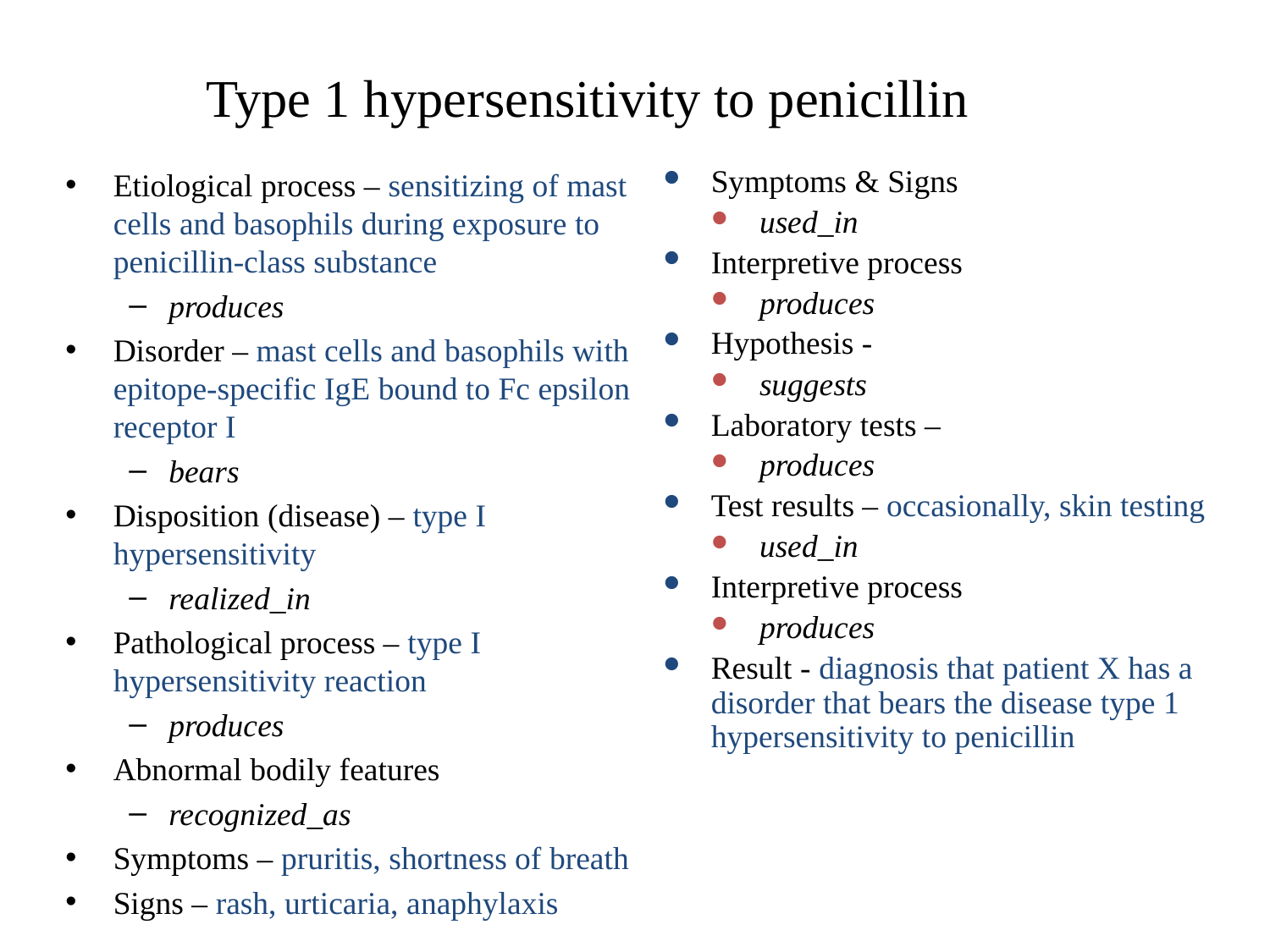

# Type 1 hypersensitivity to penicillin
Etiological process – sensitizing of mast cells and basophils during exposure to penicillin-class substance
produces
Disorder – mast cells and basophils with epitope-specific IgE bound to Fc epsilon receptor I
bears
Disposition (disease) – type I hypersensitivity
realized_in
Pathological process – type I hypersensitivity reaction
produces
Abnormal bodily features
recognized_as
Symptoms – pruritis, shortness of breath
Signs – rash, urticaria, anaphylaxis
Symptoms & Signs
used_in
Interpretive process
produces
Hypothesis -
suggests
Laboratory tests –
produces
Test results – occasionally, skin testing
used_in
Interpretive process
produces
Result - diagnosis that patient X has a disorder that bears the disease type 1 hypersensitivity to penicillin